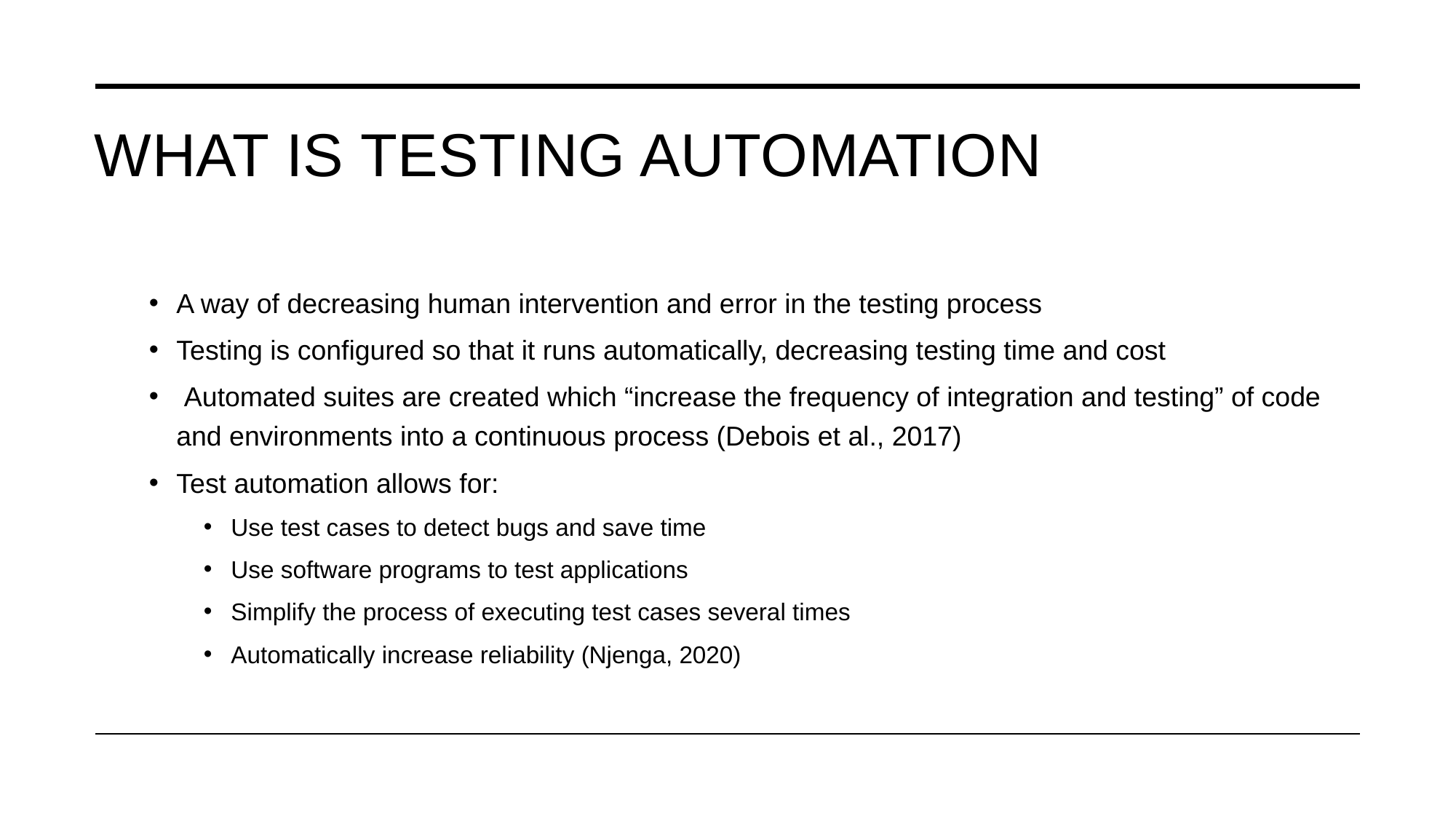

# What is Testing Automation
A way of decreasing human intervention and error in the testing process
Testing is configured so that it runs automatically, decreasing testing time and cost
 Automated suites are created which “increase the frequency of integration and testing” of code and environments into a continuous process (Debois et al., 2017)
Test automation allows for:
Use test cases to detect bugs and save time
Use software programs to test applications
Simplify the process of executing test cases several times
Automatically increase reliability (Njenga, 2020)